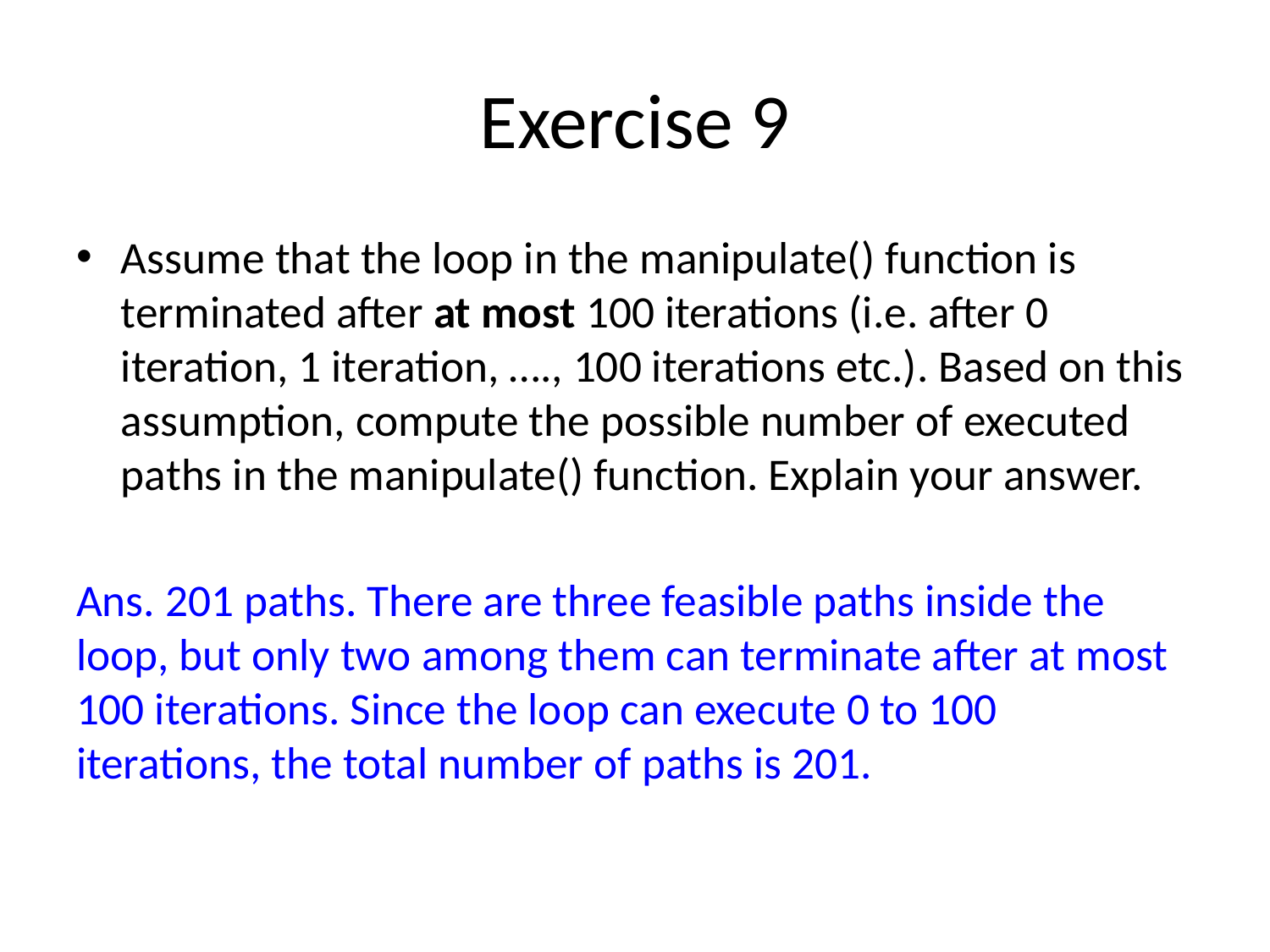

# Exercise 9
Assume that the loop in the manipulate() function is terminated after at most 100 iterations (i.e. after 0 iteration, 1 iteration, …., 100 iterations etc.). Based on this assumption, compute the possible number of executed paths in the manipulate() function. Explain your answer.

Ans. 201 paths. There are three feasible paths inside the loop, but only two among them can terminate after at most 100 iterations. Since the loop can execute 0 to 100 iterations, the total number of paths is 201.